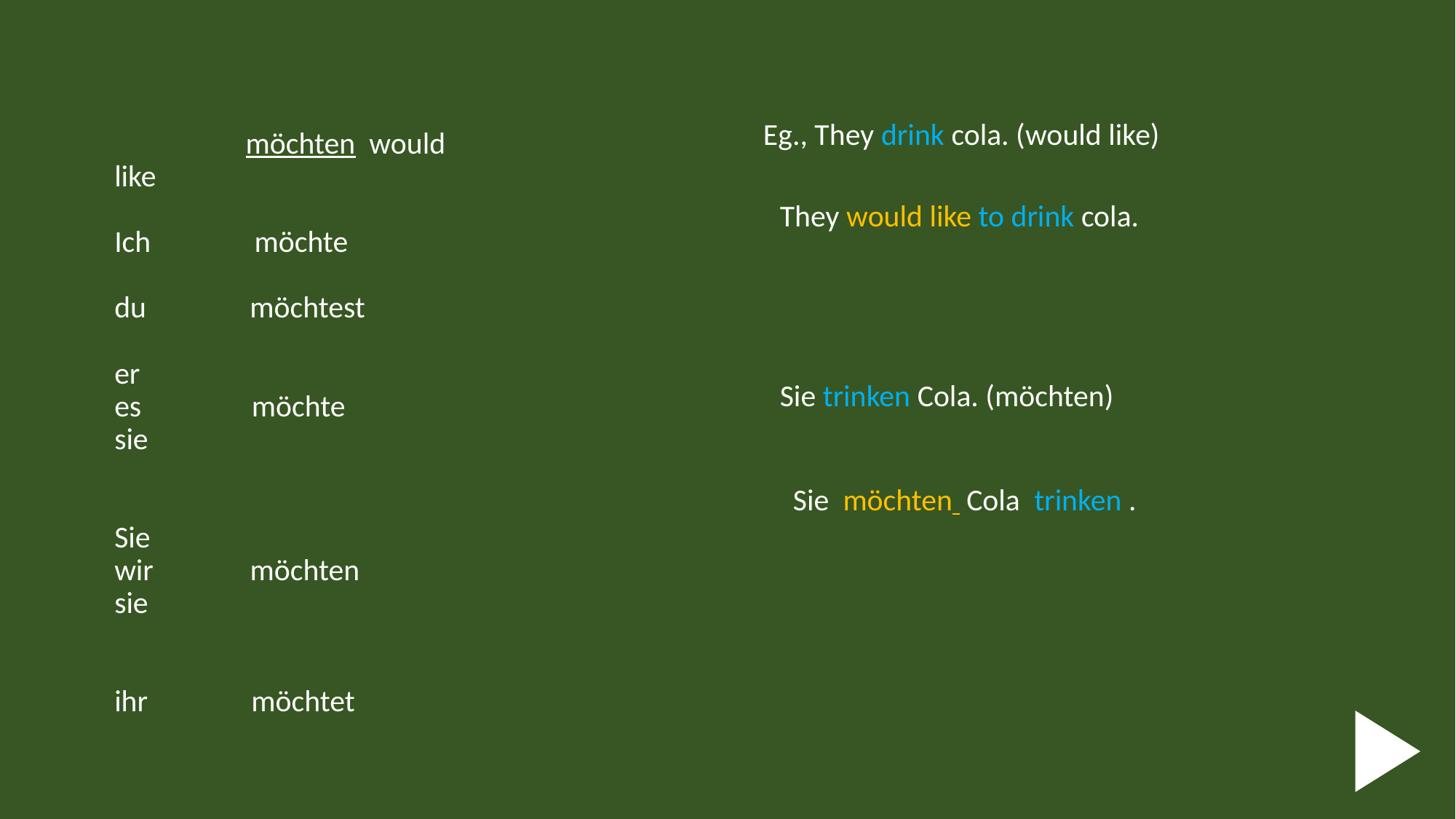

möchten  would  like
Ich               möchte
du               möchtest
er
es                möchte
sie
Sie
wir              möchten
sie
ihr               möchtet
Eg., They drink cola. (would like)
They would like to drink cola.
Sie trinken Cola. (möchten)
Sie  möchten  Cola  trinken .